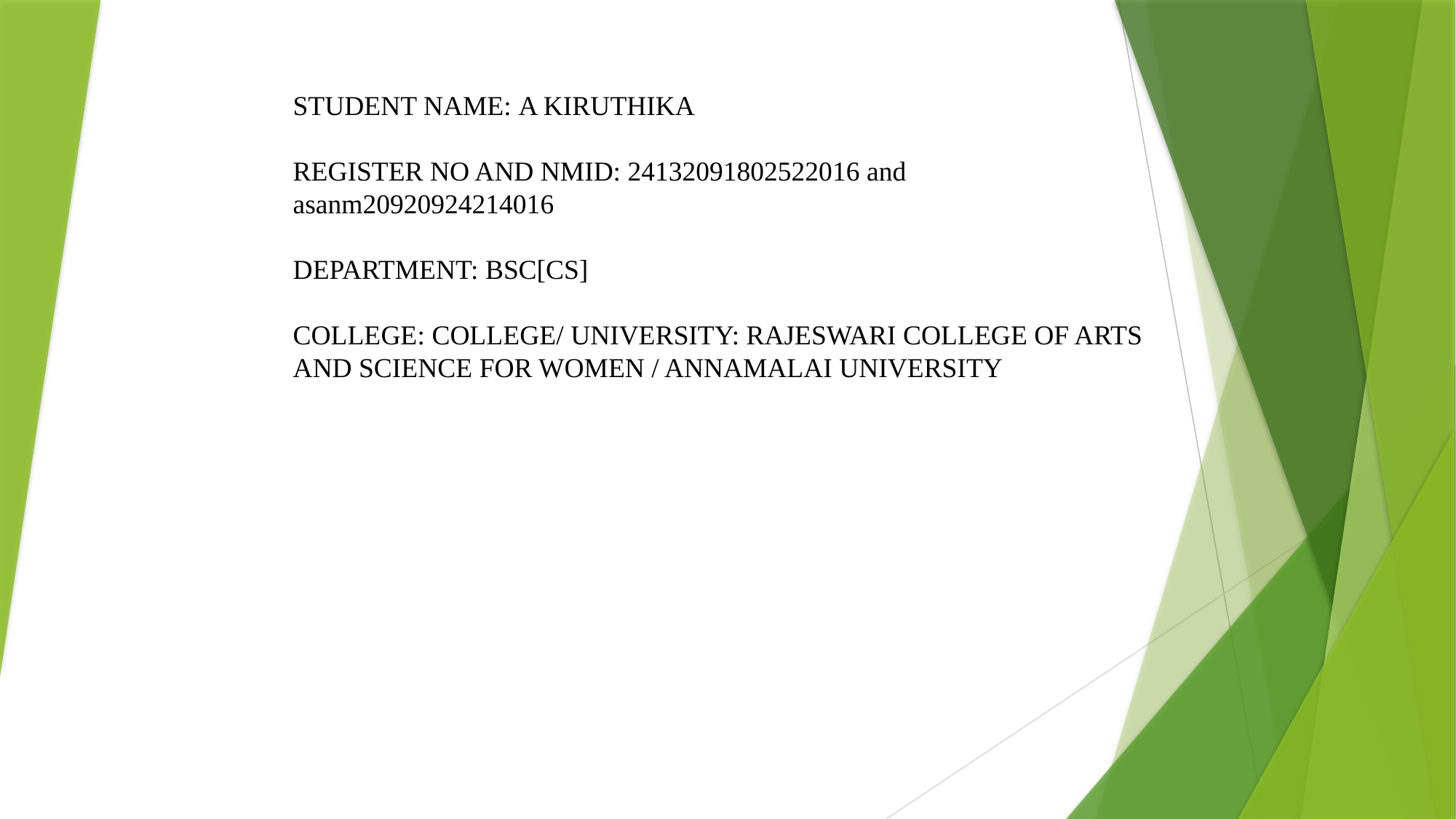

STUDENT NAME: A KIRUTHIKA

REGISTER NO AND NMID: 24132091802522016 and asanm20920924214016

DEPARTMENT: BSC[CS]

COLLEGE: COLLEGE/ UNIVERSITY: RAJESWARI COLLEGE OF ARTS AND SCIENCE FOR WOMEN / ANNAMALAI UNIVERSITY